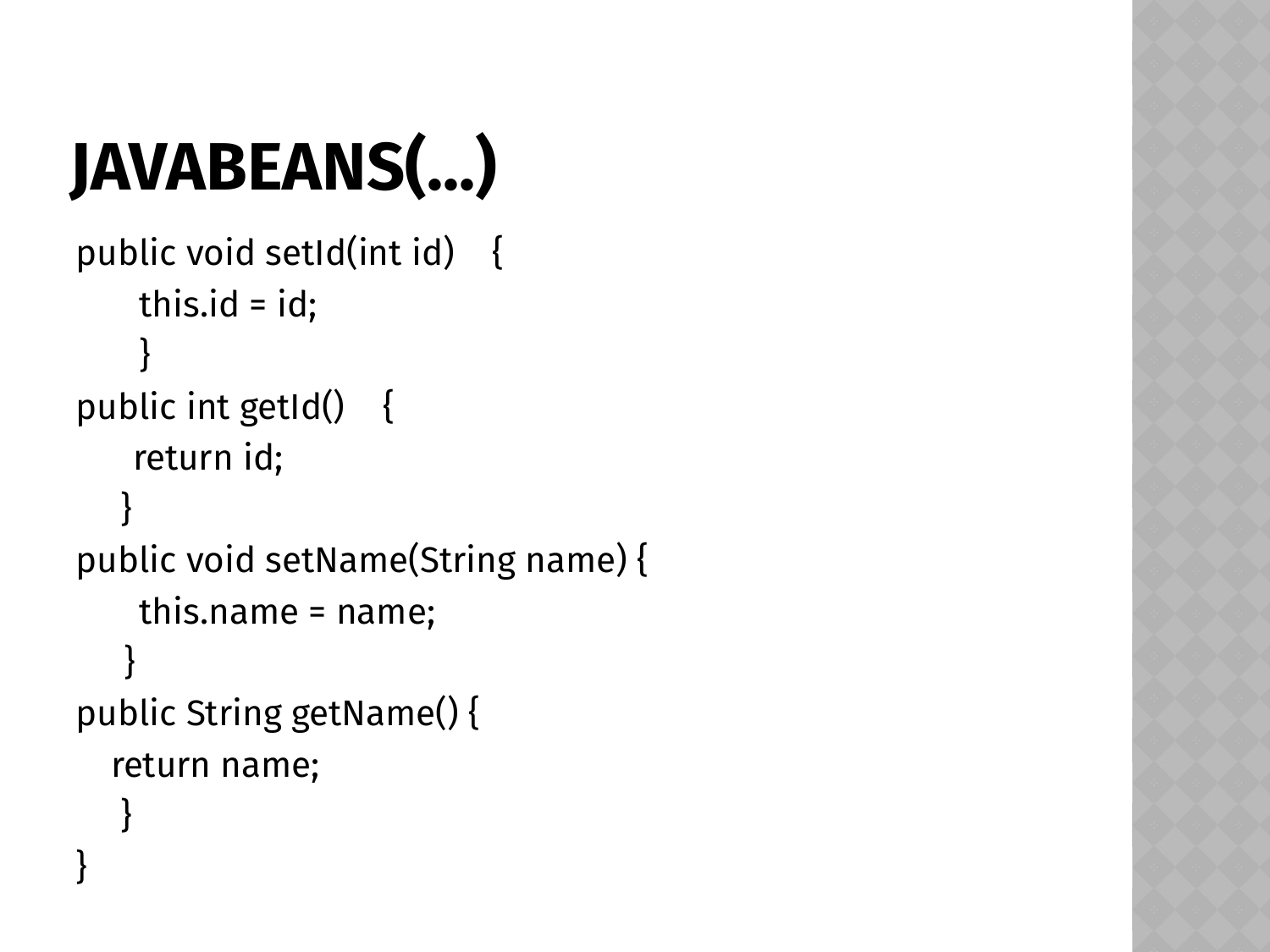

# Javabeans(...)
public void setId(int id)    {
	   this.id = id;
  	   }
public int getId()    {
      return id;
	 }
public void setName(String name) {
	   this.name = name;
     }
public String getName() {
		return name;
	 }
}